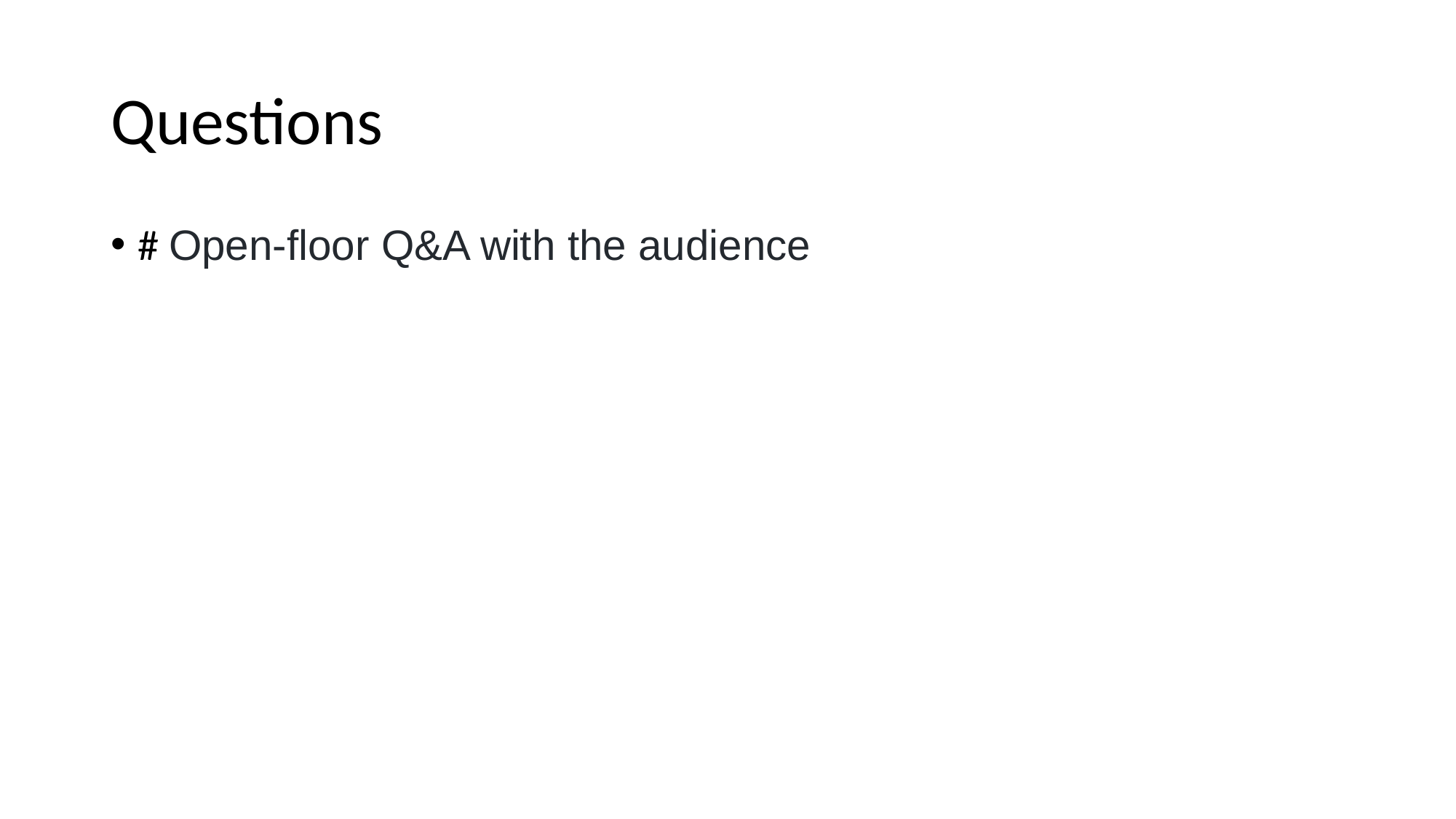

# Questions
# Open-floor Q&A with the audience